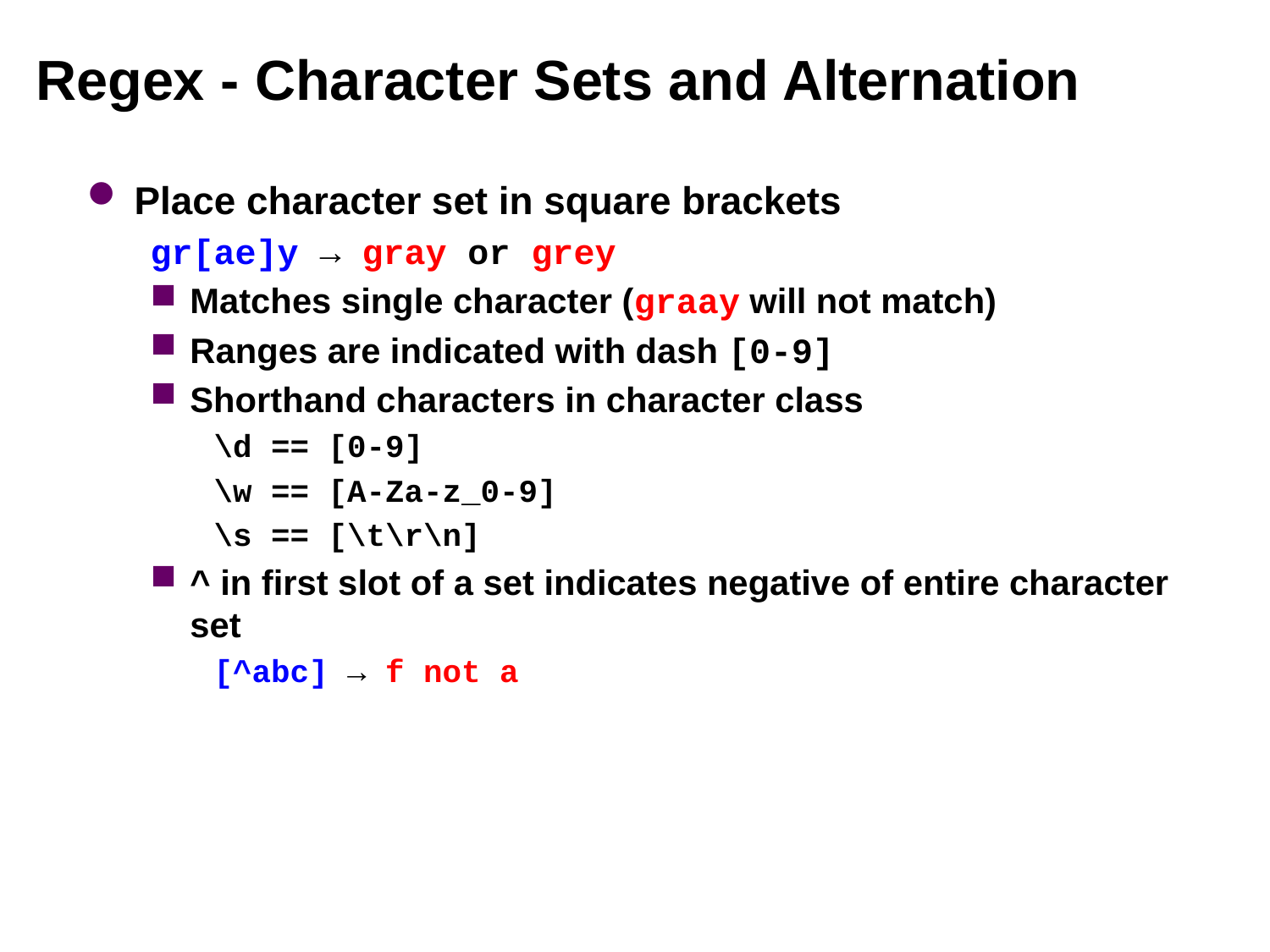

# Regex - Character Sets and Alternation
Place character set in square brackets
gr[ae]y → gray or grey
Matches single character (graay will not match)
Ranges are indicated with dash [0-9]
Shorthand characters in character class
\d == [0-9]
\w == [A-Za-z_0-9]
\s == [\t\r\n]
^ in first slot of a set indicates negative of entire character set
[^abc] → f not a